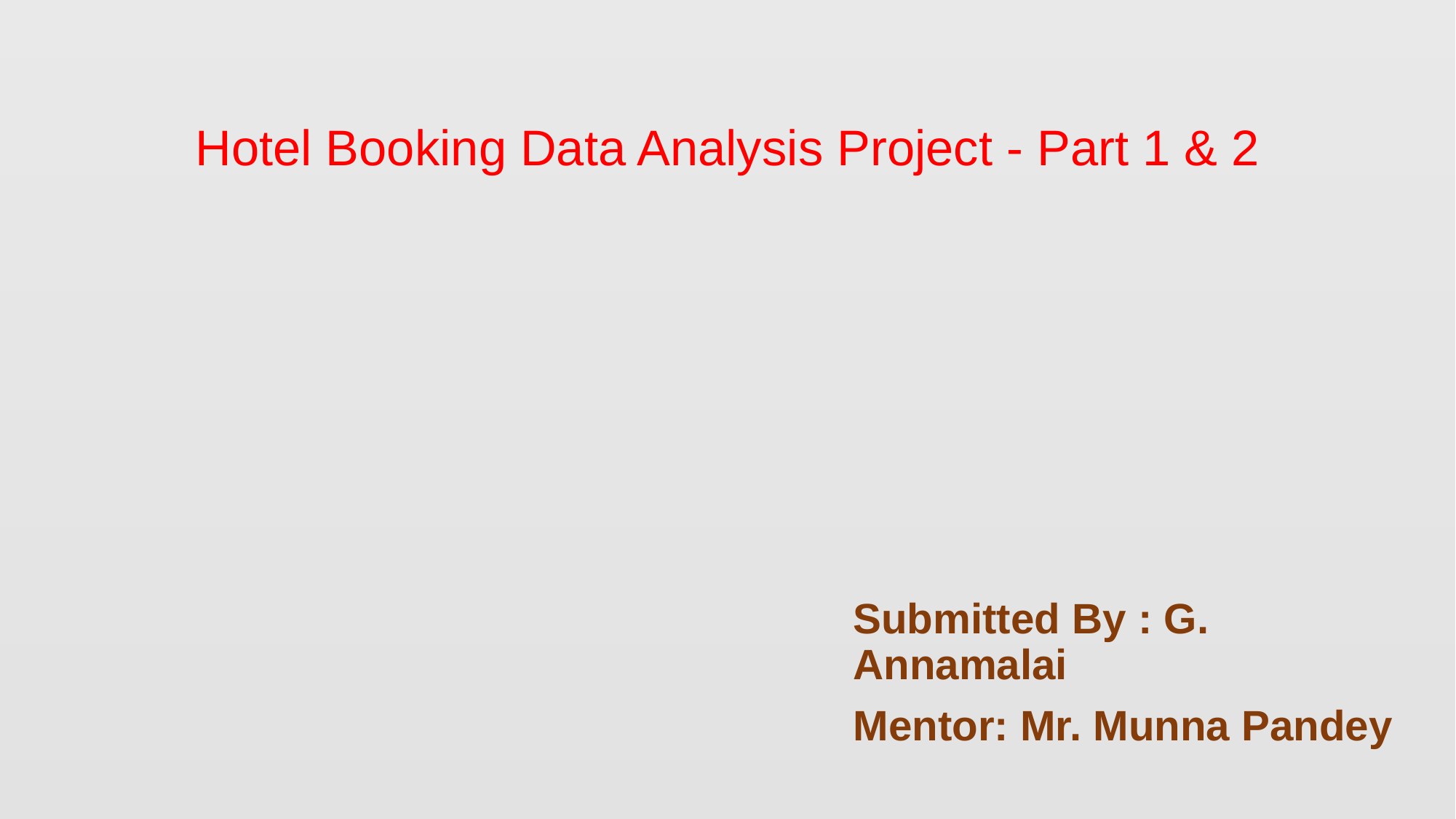

Hotel Booking Data Analysis Project - Part 1 & 2

Submitted By : G. Annamalai
Mentor: Mr. Munna Pandey